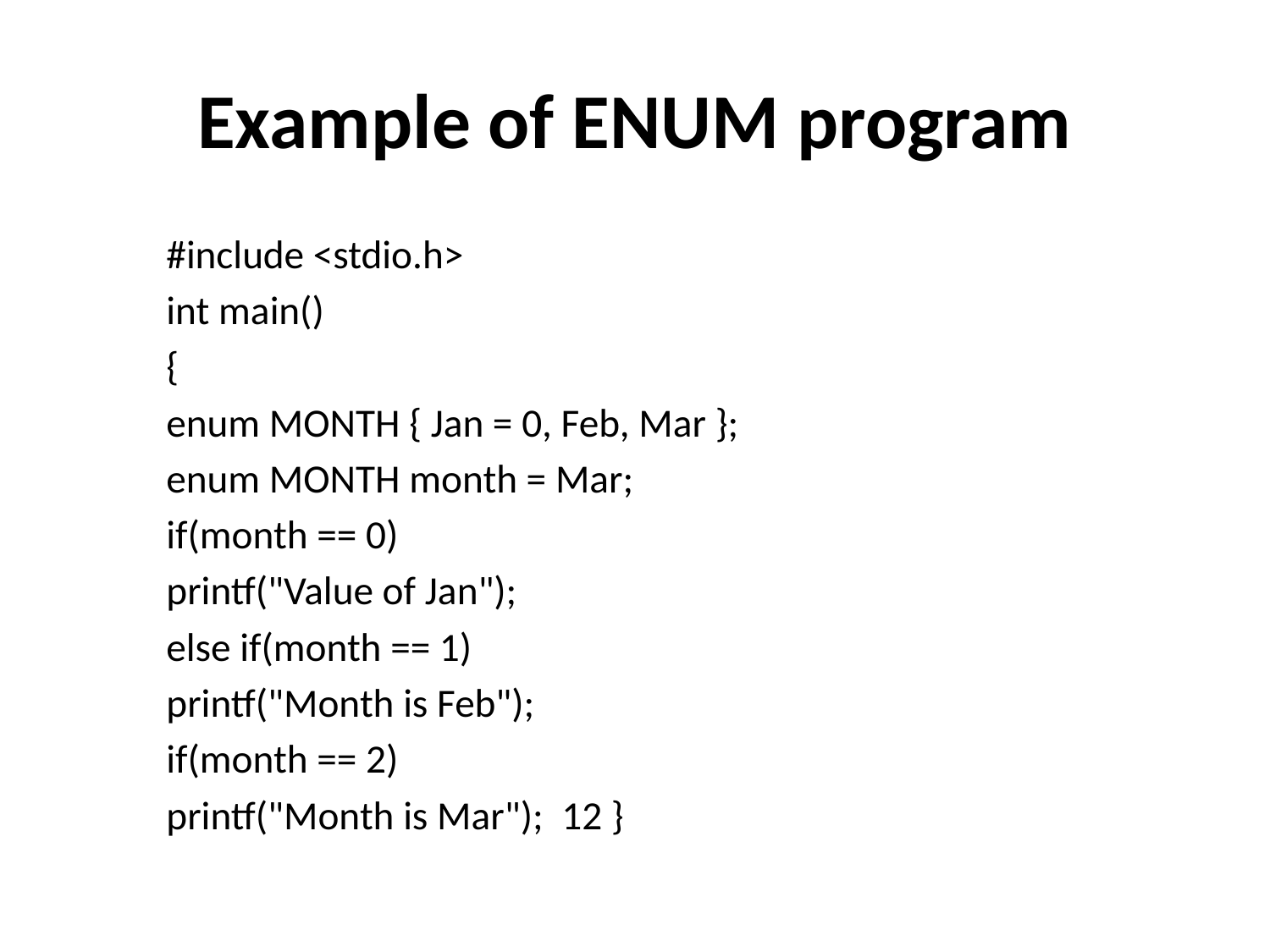

# Example of ENUM program
	#include <stdio.h>
	int main()
	{
	enum MONTH { Jan = 0, Feb, Mar };
	enum MONTH month = Mar;
	if(month == 0)
	printf("Value of Jan");
	else if(month == 1)
	printf("Month is Feb");
	if(month == 2)
	printf("Month is Mar");  12 }